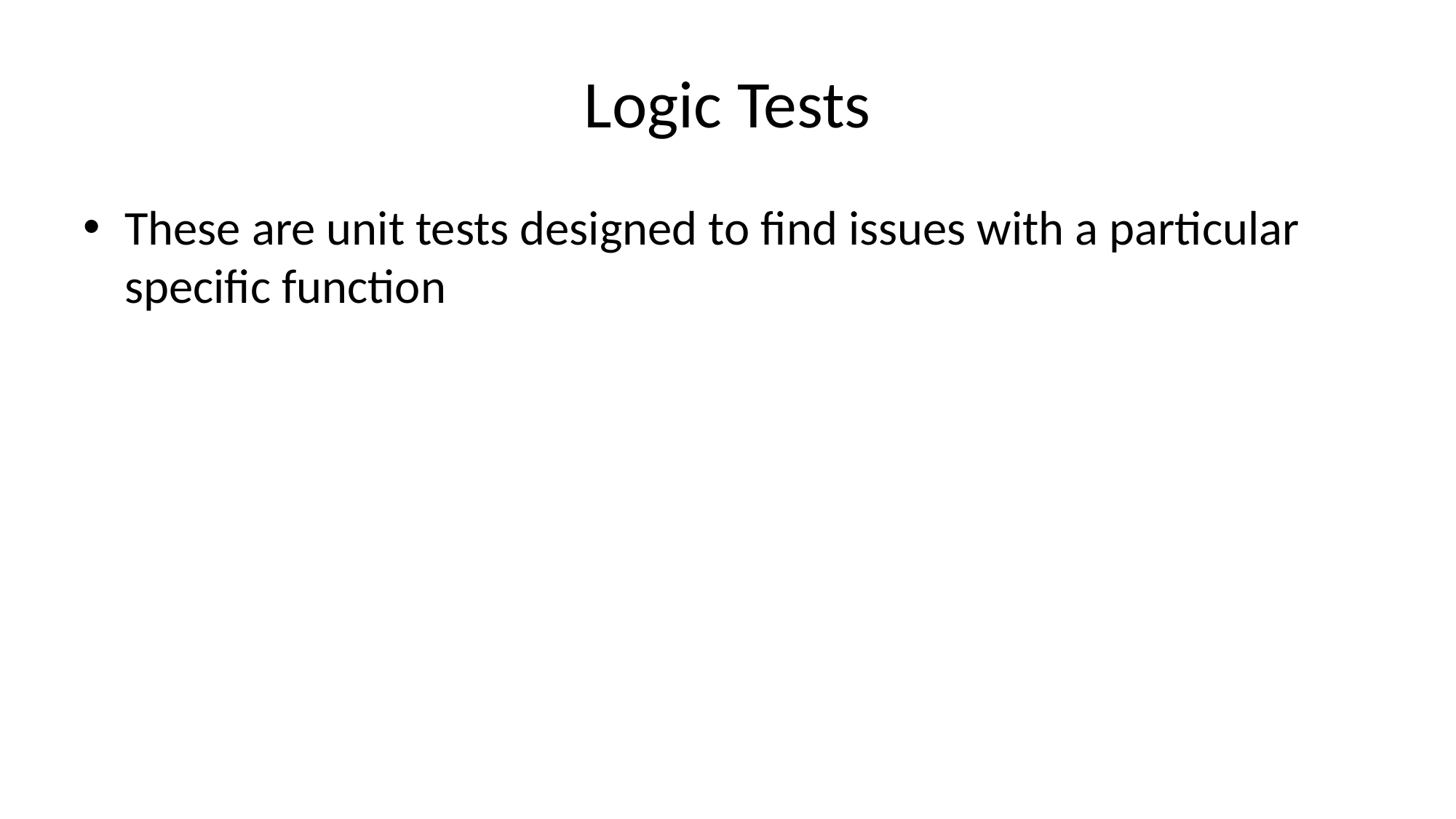

# Logic Tests
These are unit tests designed to find issues with a particular specific function